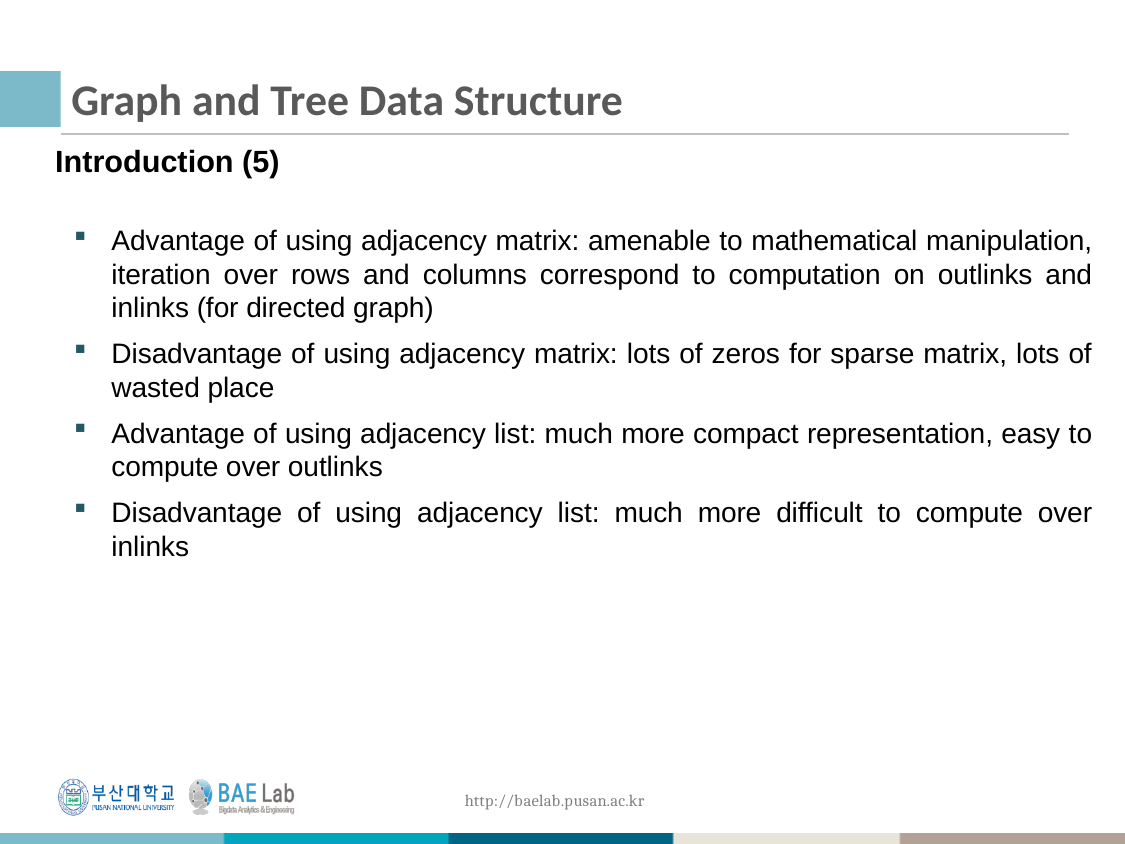

# Graph and Tree Data Structure
Introduction (5)

Advantage of using adjacency matrix: amenable to mathematical manipulation, iteration over rows and columns correspond to computation on outlinks and inlinks (for directed graph)
Disadvantage of using adjacency matrix: lots of zeros for sparse matrix, lots of wasted place
Advantage of using adjacency list: much more compact representation, easy to compute over outlinks
Disadvantage of using adjacency list: much more difficult to compute over inlinks